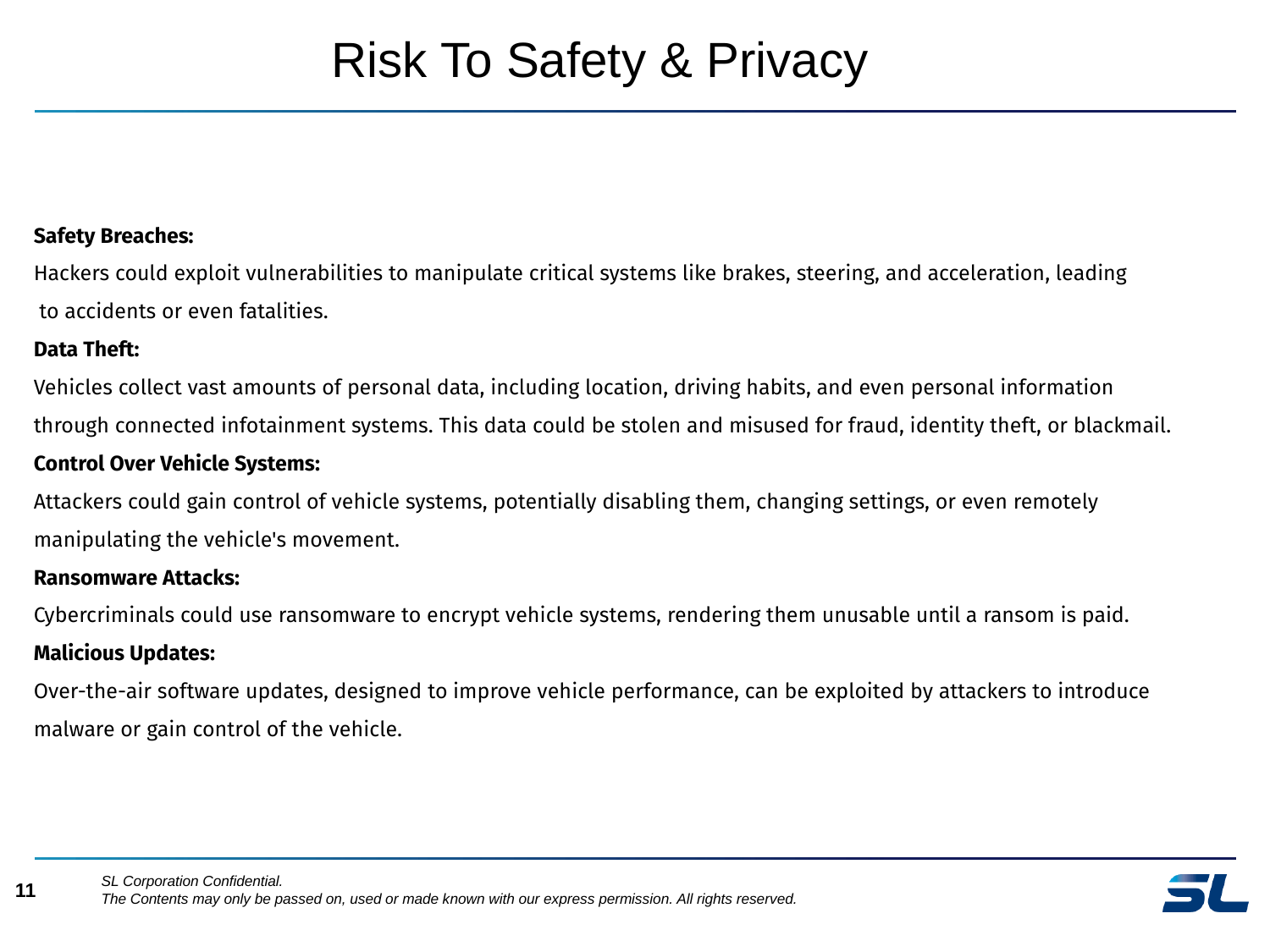

Risk To Safety & Privacy
Safety Breaches:
Hackers could exploit vulnerabilities to manipulate critical systems like brakes, steering, and acceleration, leading
 to accidents or even fatalities.
Data Theft:
Vehicles collect vast amounts of personal data, including location, driving habits, and even personal information through connected infotainment systems. This data could be stolen and misused for fraud, identity theft, or blackmail.
Control Over Vehicle Systems:
Attackers could gain control of vehicle systems, potentially disabling them, changing settings, or even remotely manipulating the vehicle's movement.
Ransomware Attacks:
Cybercriminals could use ransomware to encrypt vehicle systems, rendering them unusable until a ransom is paid.
Malicious Updates:
Over-the-air software updates, designed to improve vehicle performance, can be exploited by attackers to introduce malware or gain control of the vehicle.